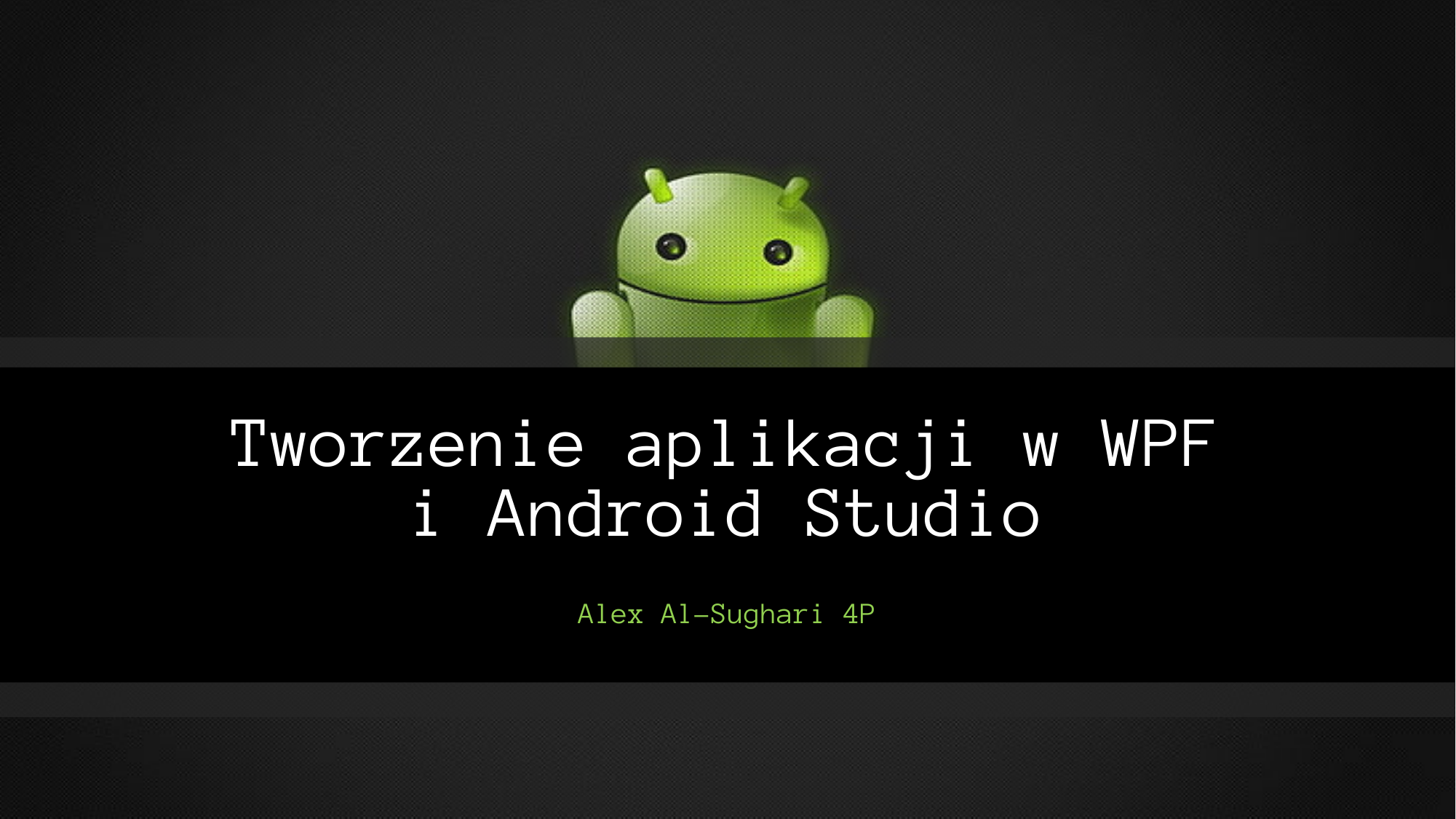

# Tworzenie aplikacji w WPF i Android Studio
Alex Al-Sughari 4P